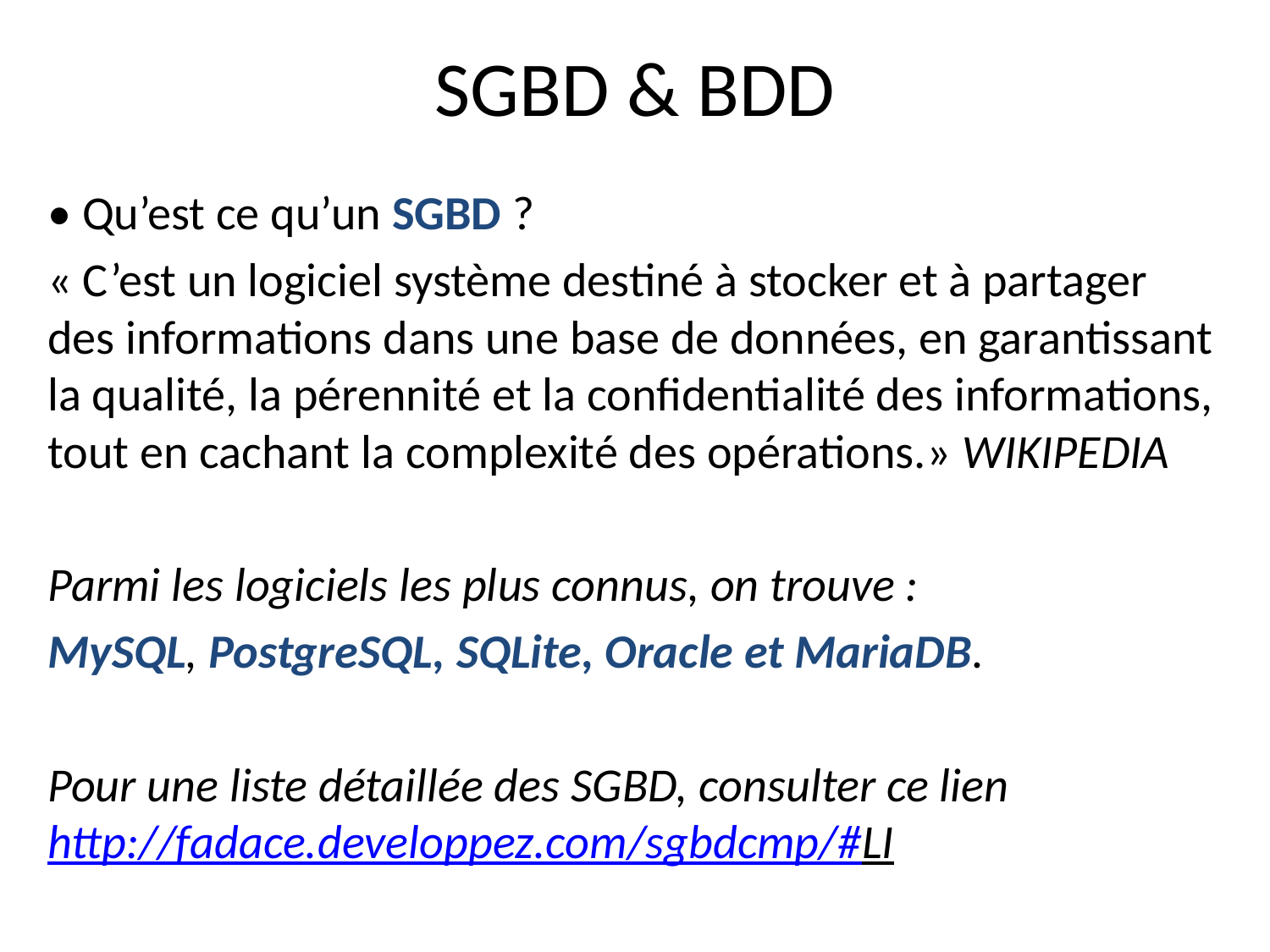

# SGBD & BDD
• Qu’est ce qu’un SGBD ?
« C’est un logiciel système destiné à stocker et à partager des informations dans une base de données, en garantissant la qualité, la pérennité et la confidentialité des informations, tout en cachant la complexité des opérations.» WIKIPEDIA

Parmi les logiciels les plus connus, on trouve :
MySQL, PostgreSQL, SQLite, Oracle et MariaDB.

Pour une liste détaillée des SGBD, consulter ce lien http://fadace.developpez.com/sgbdcmp/#LI